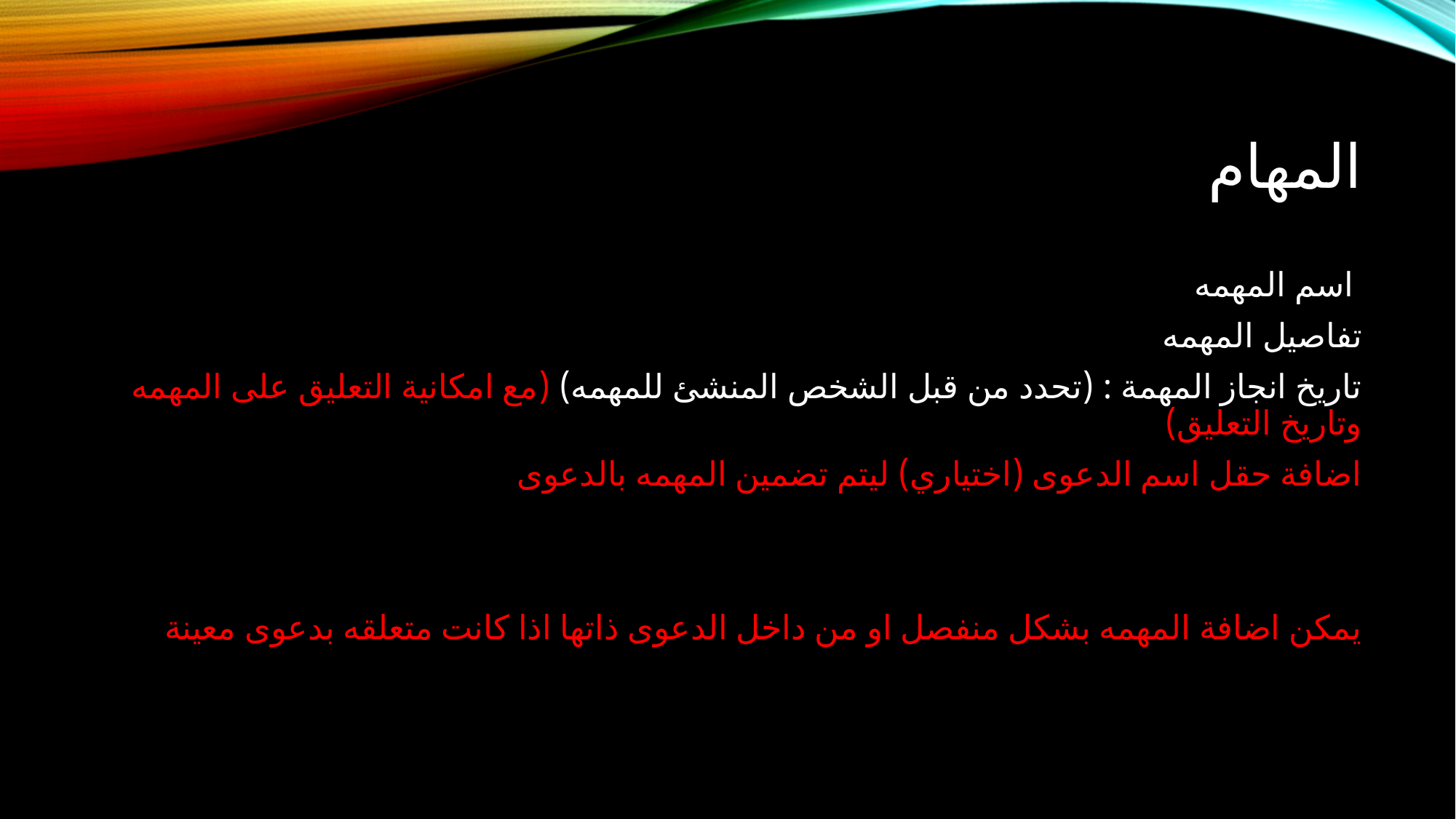

# المهام
اسم المهمه
تفاصيل المهمه
تاريخ انجاز المهمة : (تحدد من قبل الشخص المنشئ للمهمه) (مع امكانية التعليق على المهمه وتاريخ التعليق)
اضافة حقل اسم الدعوى (اختياري) ليتم تضمين المهمه بالدعوى

يمكن اضافة المهمه بشكل منفصل او من داخل الدعوى ذاتها اذا كانت متعلقه بدعوى معينة